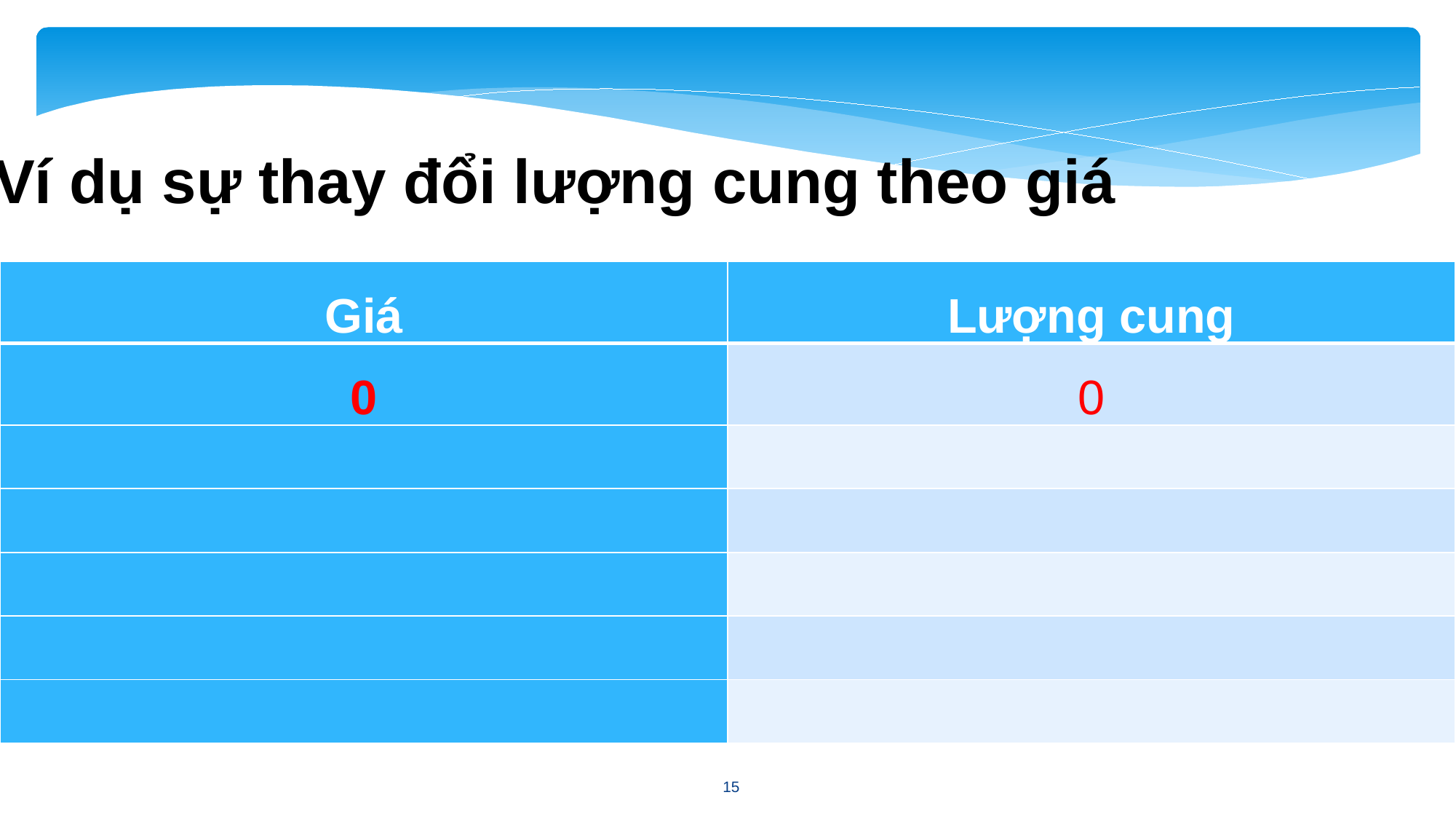

Ví dụ sự thay đổi lượng cung theo giá
| Giá | Lượng cung |
| --- | --- |
| 0 | 0 |
|  |  |
|  |  |
|  |  |
|  |  |
|  |  |
15